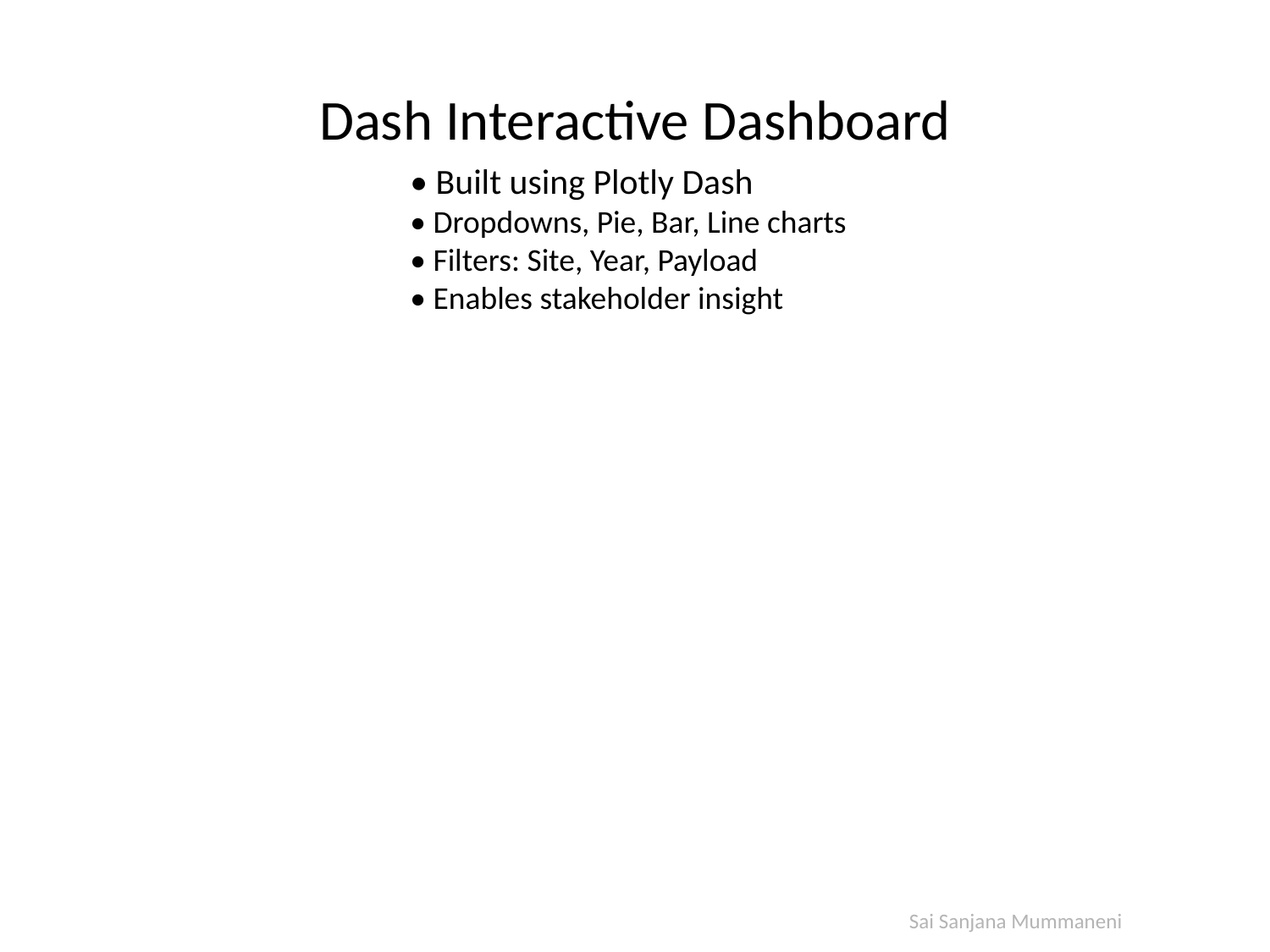

# Dash Interactive Dashboard
• Built using Plotly Dash
• Dropdowns, Pie, Bar, Line charts
• Filters: Site, Year, Payload
• Enables stakeholder insight

Sai Sanjana Mummaneni